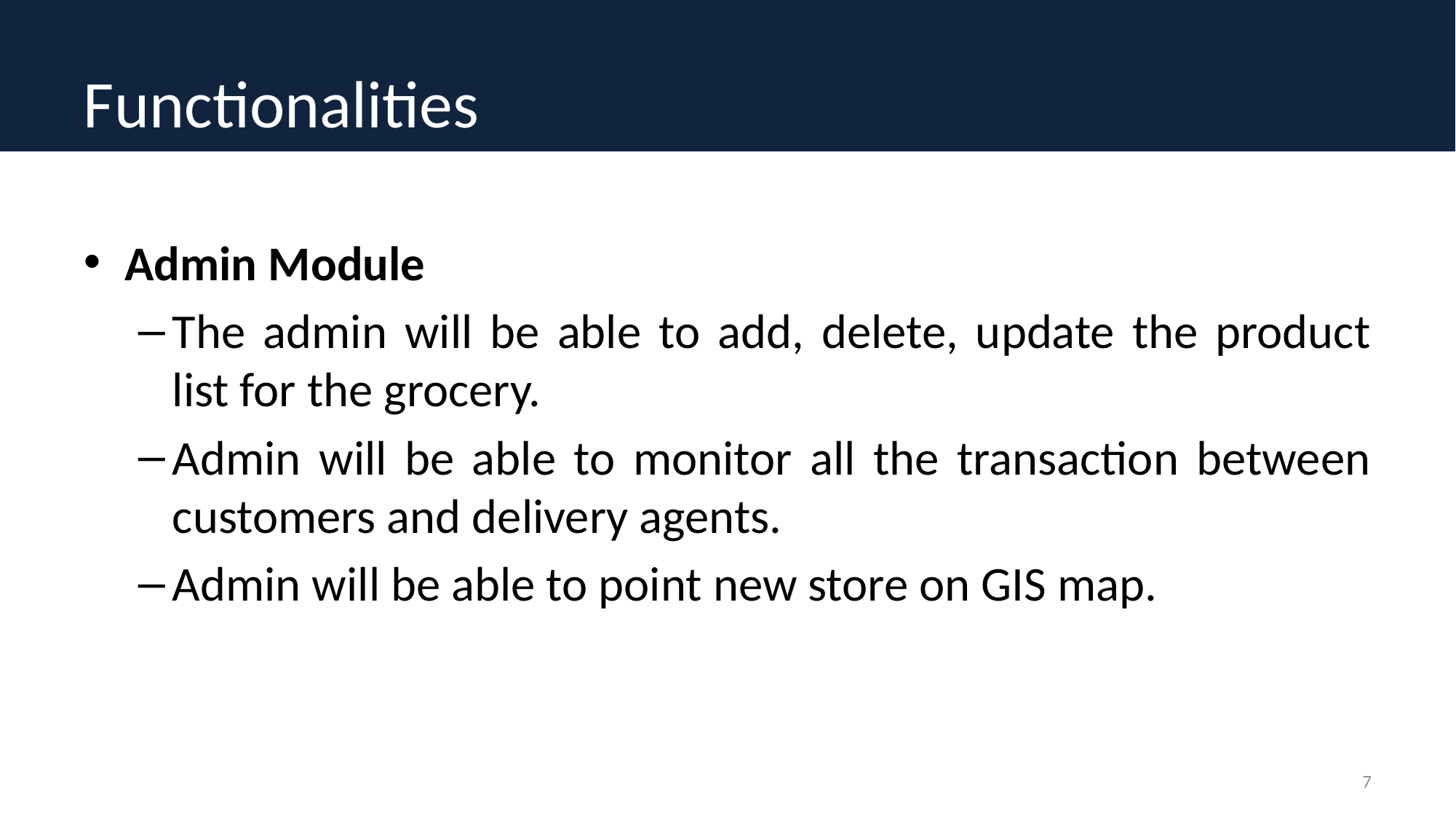

# Functionalities
Admin Module
The admin will be able to add, delete, update the product list for the grocery.
Admin will be able to monitor all the transaction between customers and delivery agents.
Admin will be able to point new store on GIS map.

7